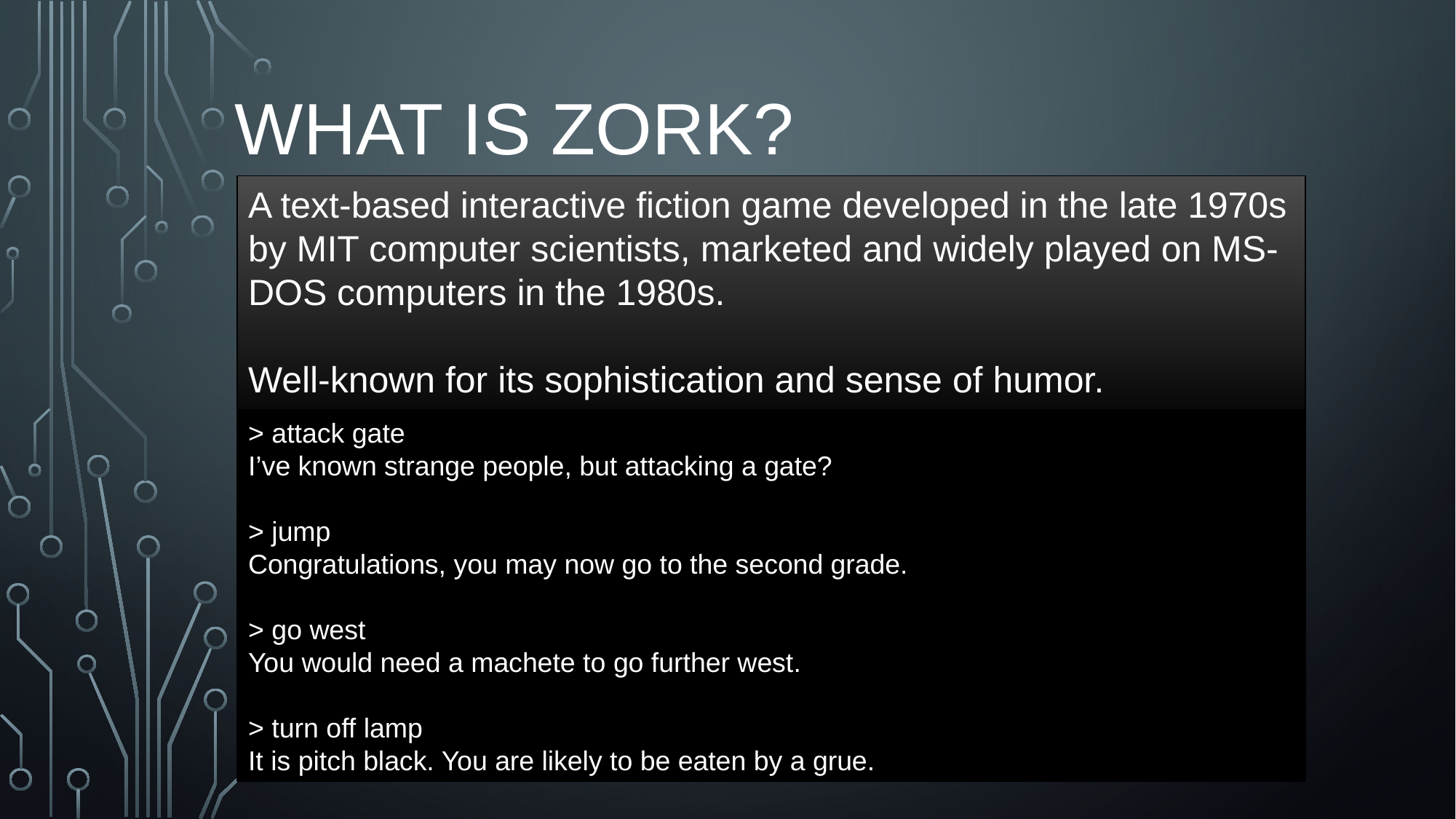

# What is zork?
A text-based interactive fiction game developed in the late 1970s by MIT computer scientists, marketed and widely played on MS-DOS computers in the 1980s.

Well-known for its sophistication and sense of humor.

> attack gate
I’ve known strange people, but attacking a gate?

> jump
Congratulations, you may now go to the second grade.
> go west
You would need a machete to go further west.

> turn off lamp
It is pitch black. You are likely to be eaten by a grue.